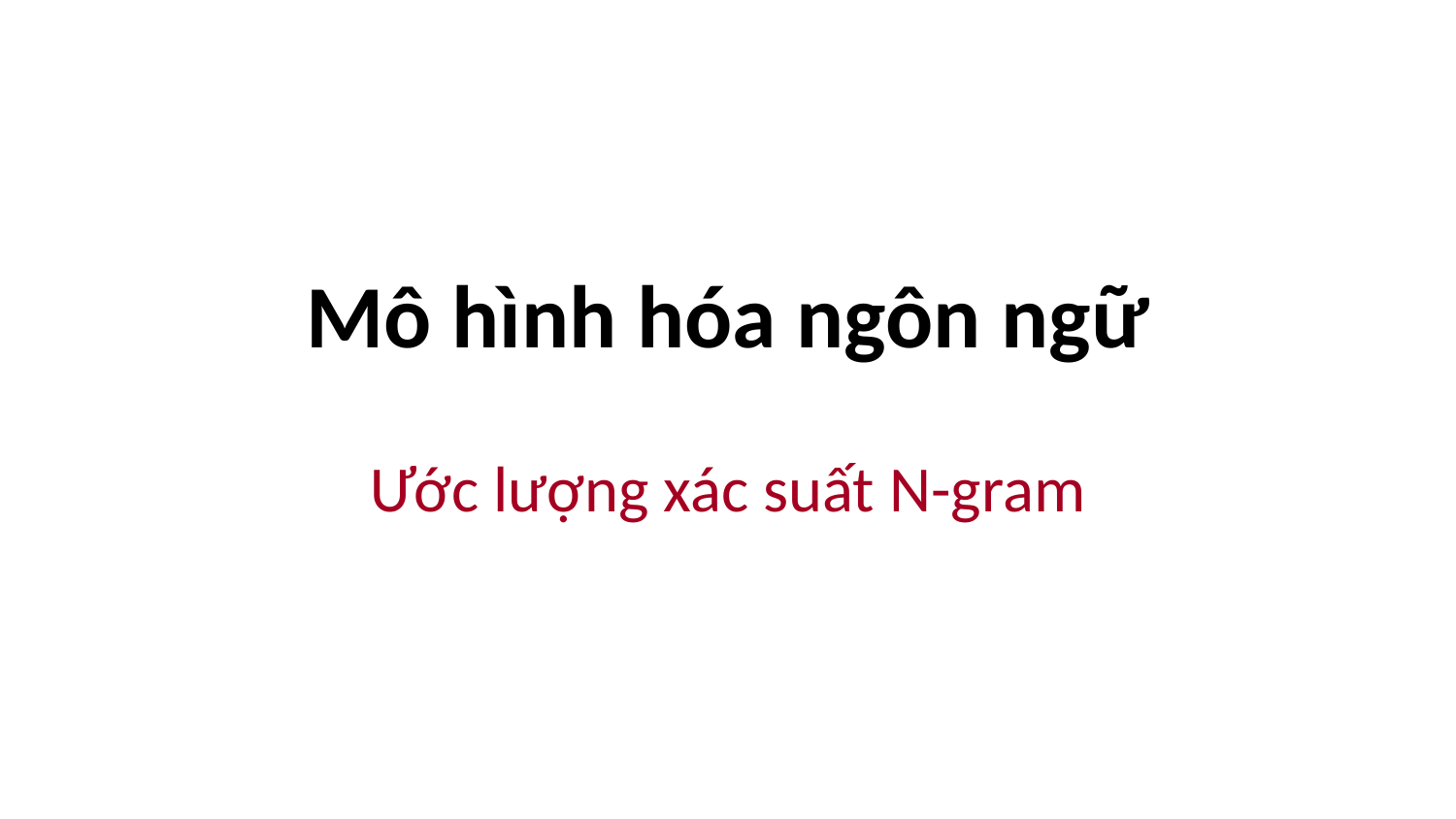

# Mô hình hóa ngôn ngữ

Ước lượng xác suất N-gram